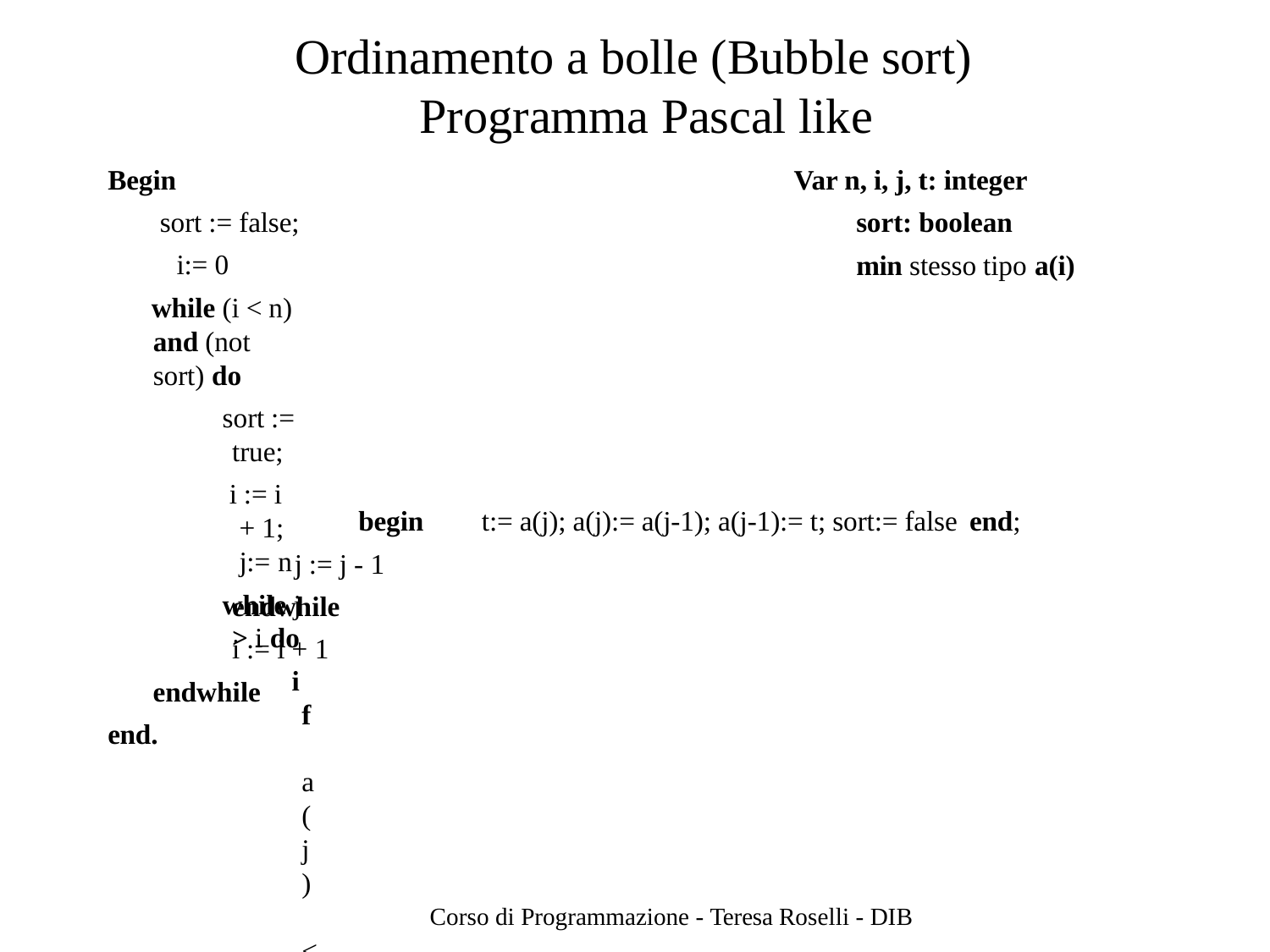

# Ordinamento a bolle (Bubble sort)  Programma Pascal like
Begin
Var n, i, j, t: integer
sort := false;  i:= 0
while (i < n) and (not sort) do
sort := true;
i := i + 1; j:= n
while j > i do
if a(j) < a(j-1) then
sort: boolean
min stesso tipo a(i)
begin
j := j - 1
endwhile
i := i + 1
endwhile
end.
t:= a(j); a(j):= a(j-1); a(j-1):= t; sort:= false end;
Corso di Programmazione - Teresa Roselli - DIB